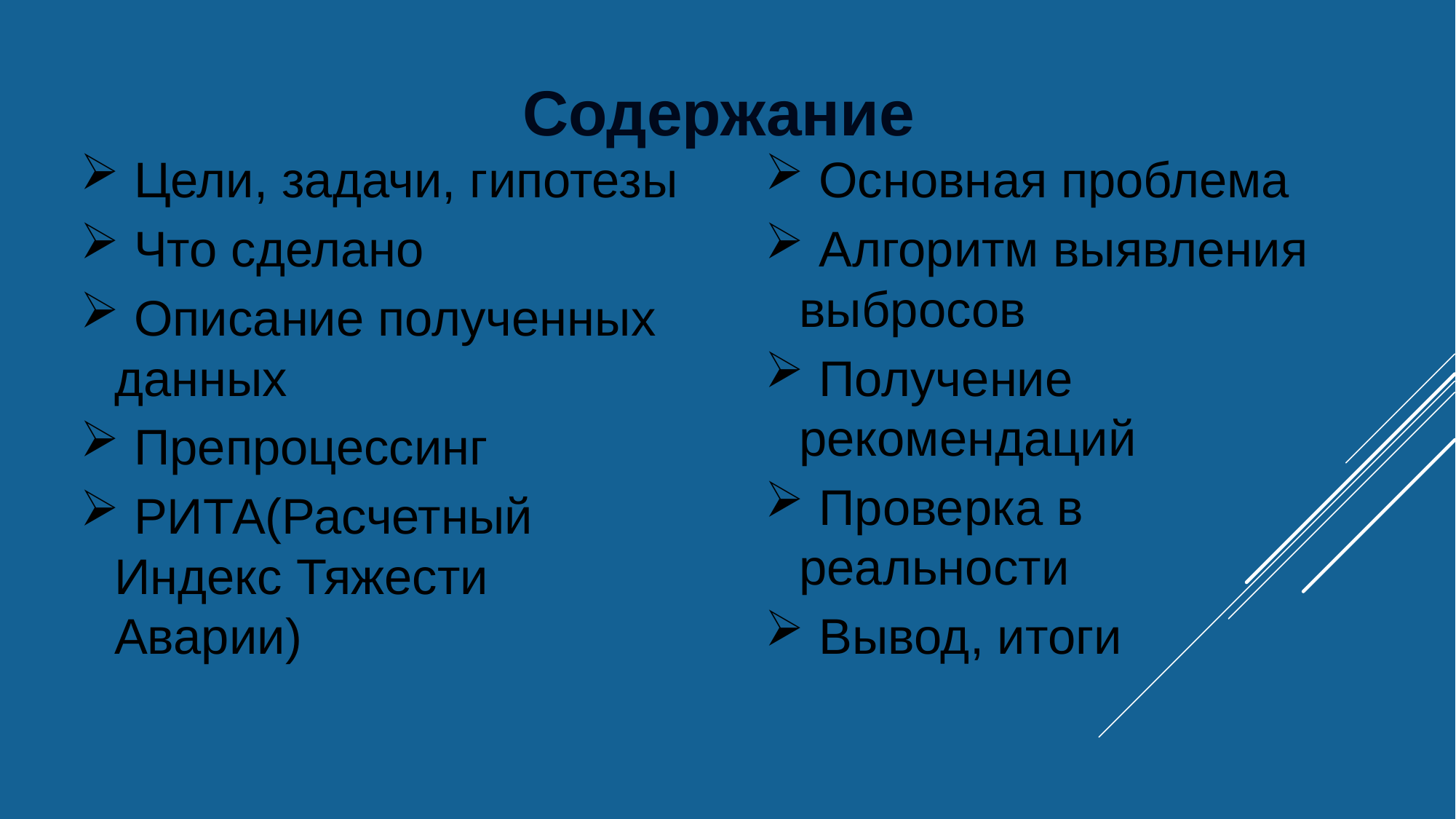

Содержание
 Основная проблема
 Алгоритм выявления выбросов
 Получение рекомендаций
 Проверка в реальности
 Вывод, итоги
 Цели, задачи, гипотезы
 Что сделано
 Описание полученных данных
 Препроцессинг
 РИТА(Расчетный Индекс Тяжести Аварии)